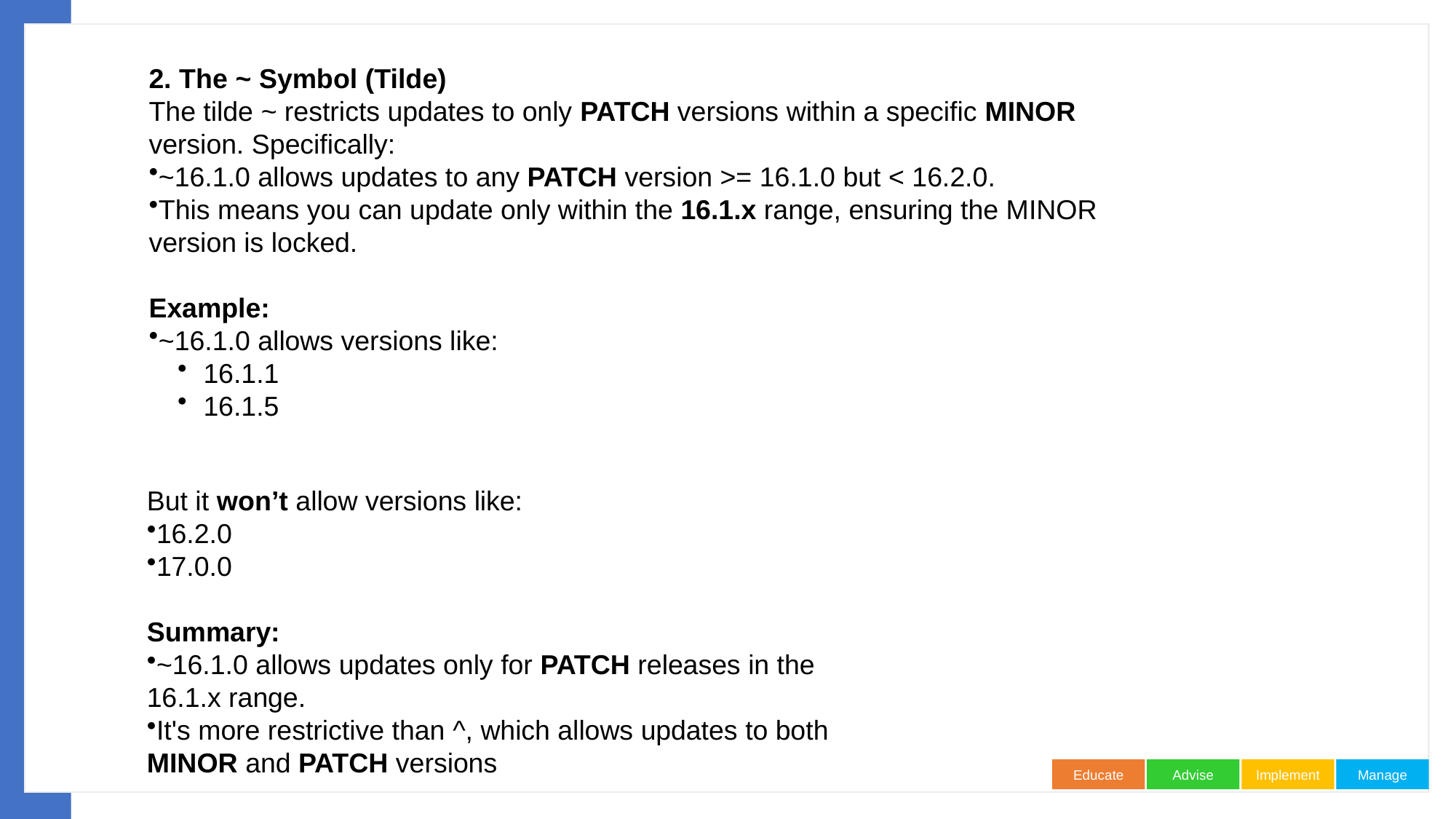

2. The ~ Symbol (Tilde)
The tilde ~ restricts updates to only PATCH versions within a specific MINOR version. Specifically:
~16.1.0 allows updates to any PATCH version >= 16.1.0 but < 16.2.0.
This means you can update only within the 16.1.x range, ensuring the MINOR version is locked.

Example:
~16.1.0 allows versions like:
16.1.1
16.1.5

But it won’t allow versions like:
16.2.0
17.0.0

Summary:
~16.1.0 allows updates only for PATCH releases in the 16.1.x range.
It's more restrictive than ^, which allows updates to both MINOR and PATCH versions